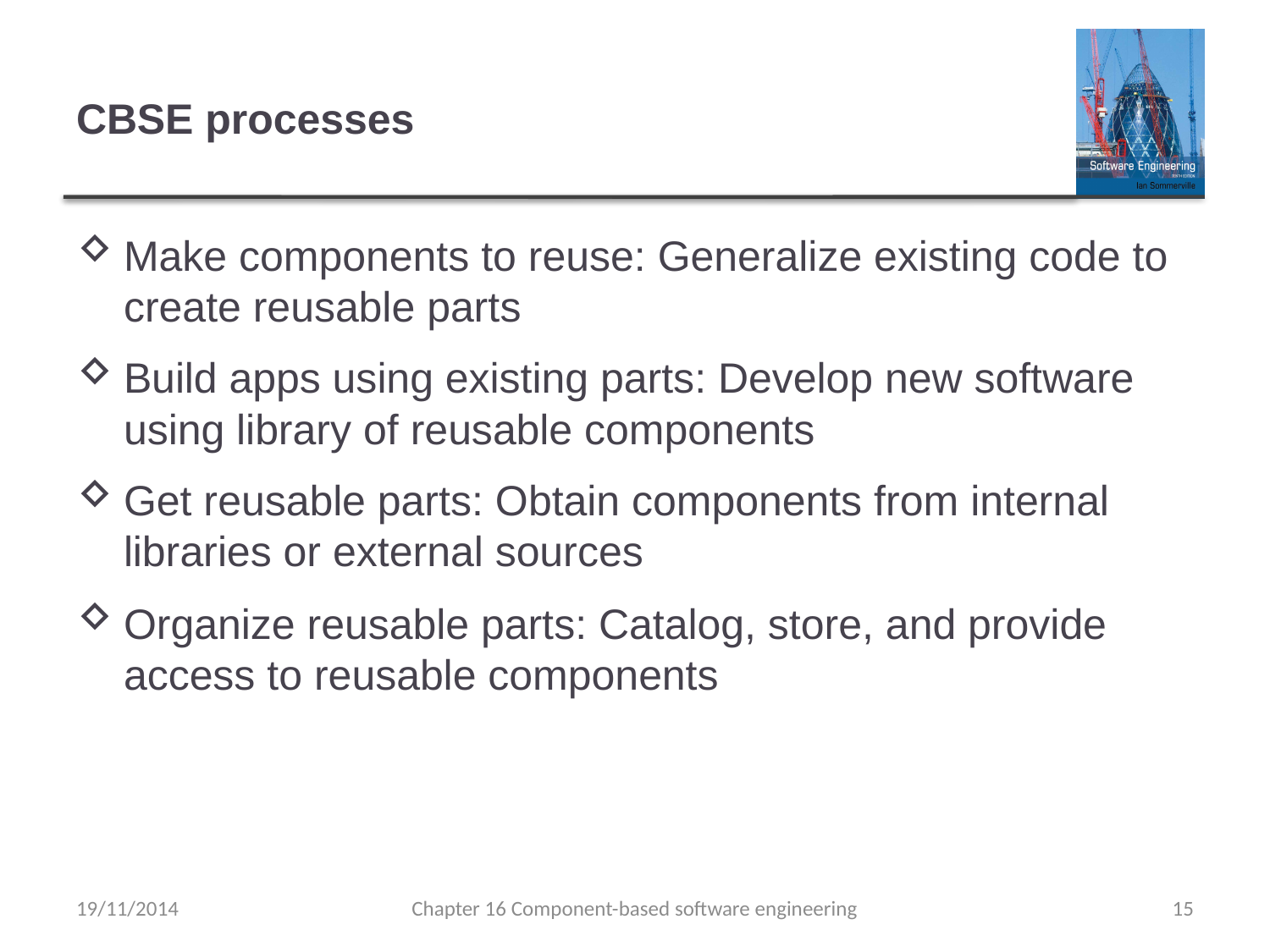

# CBSE processes
Make components to reuse: Generalize existing code to create reusable parts
Build apps using existing parts: Develop new software using library of reusable components
Get reusable parts: Obtain components from internal libraries or external sources
Organize reusable parts: Catalog, store, and provide access to reusable components
19/11/2014
Chapter 16 Component-based software engineering
15